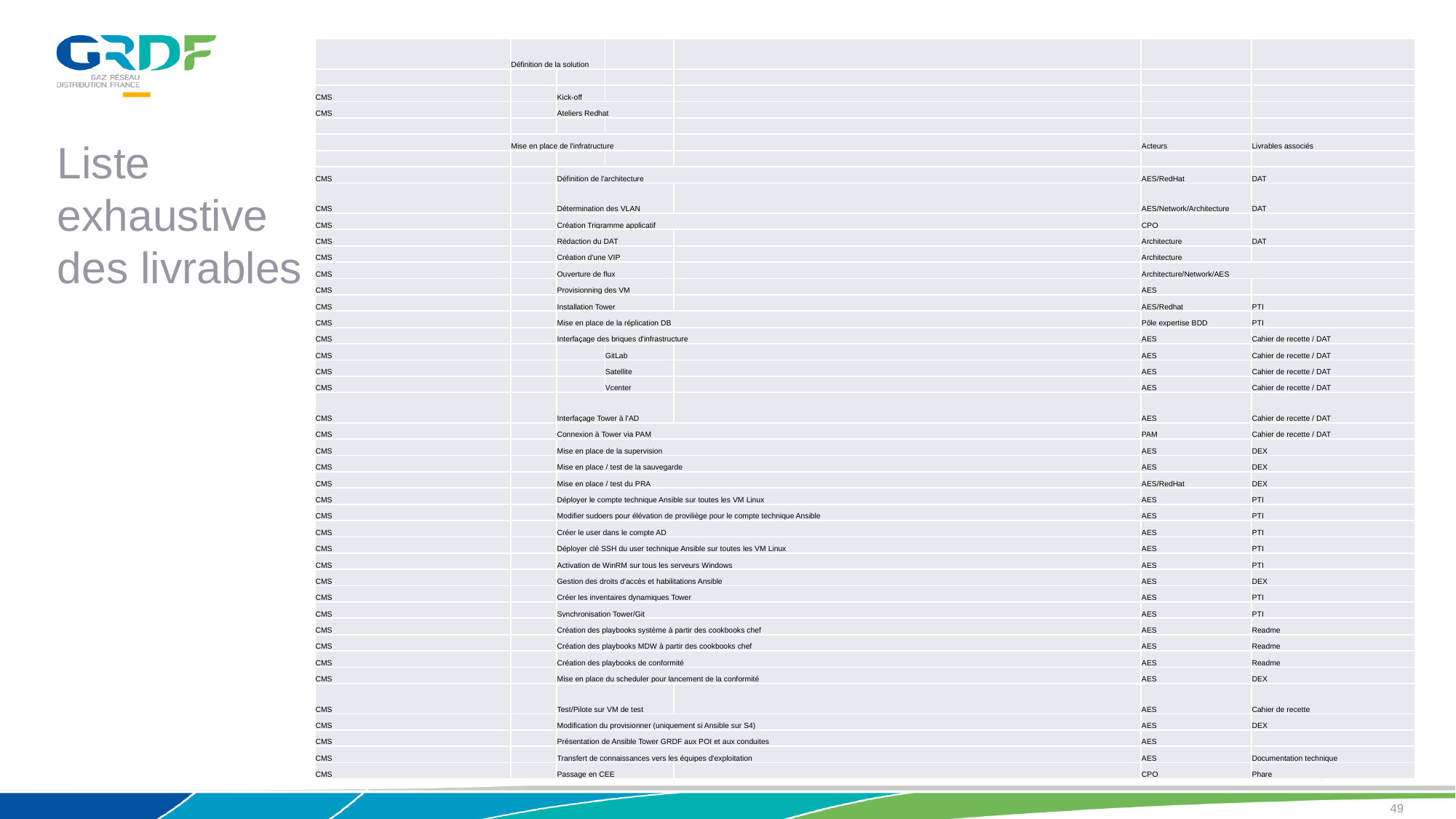

|  | Définition de la solution |  |  |  |  |  |
| --- | --- | --- | --- | --- | --- | --- |
|  |  |  |  |  |  |  |
| CMS |  | Kick-off |  |  |  |  |
| CMS |  | Ateliers Redhat |  |  |  |  |
|  |  |  |  |  |  |  |
|  | Mise en place de l'infratructure |  |  |  | Acteurs | Livrables associés |
|  |  |  |  |  |  |  |
| CMS |  | Définition de l'architecture |  |  | AES/RedHat | DAT |
| CMS |  | Détermination des VLAN |  |  | AES/Network/Architecture | DAT |
| CMS |  | Création Trigramme applicatif |  |  | CPO |  |
| CMS |  | Rédaction du DAT |  |  | Architecture | DAT |
| CMS |  | Création d'une VIP |  |  | Architecture |  |
| CMS |  | Ouverture de flux |  |  | Architecture/Network/AES |  |
| CMS |  | Provisionning des VM |  |  | AES |  |
| CMS |  | Installation Tower |  |  | AES/Redhat | PTI |
| CMS |  | Mise en place de la réplication DB |  |  | Pôle expertise BDD | PTI |
| CMS |  | Interfaçage des briques d'infrastructure |  |  | AES | Cahier de recette / DAT |
| CMS |  |  | GitLab |  | AES | Cahier de recette / DAT |
| CMS |  |  | Satellite |  | AES | Cahier de recette / DAT |
| CMS |  |  | Vcenter |  | AES | Cahier de recette / DAT |
| CMS |  | Interfaçage Tower à l'AD |  |  | AES | Cahier de recette / DAT |
| CMS |  | Connexion à Tower via PAM |  |  | PAM | Cahier de recette / DAT |
| CMS |  | Mise en place de la supervision |  |  | AES | DEX |
| CMS |  | Mise en place / test de la sauvegarde |  |  | AES | DEX |
| CMS |  | Mise en place / test du PRA |  |  | AES/RedHat | DEX |
| CMS |  | Déployer le compte technique Ansible sur toutes les VM Linux |  |  | AES | PTI |
| CMS |  | Modifier sudoers pour élévation de proviliège pour le compte technique Ansible |  |  | AES | PTI |
| CMS |  | Créer le user dans le compte AD |  |  | AES | PTI |
| CMS |  | Déployer clé SSH du user technique Ansible sur toutes les VM Linux |  |  | AES | PTI |
| CMS |  | Activation de WinRM sur tous les serveurs Windows |  |  | AES | PTI |
| CMS |  | Gestion des droits d'accès et habilitations Ansible |  |  | AES | DEX |
| CMS |  | Créer les inventaires dynamiques Tower |  |  | AES | PTI |
| CMS |  | Synchronisation Tower/Git |  |  | AES | PTI |
| CMS |  | Création des playbooks système à partir des cookbooks chef |  |  | AES | Readme |
| CMS |  | Création des playbooks MDW à partir des cookbooks chef |  |  | AES | Readme |
| CMS |  | Création des playbooks de conformité |  |  | AES | Readme |
| CMS |  | Mise en place du scheduler pour lancement de la conformité |  |  | AES | DEX |
| CMS |  | Test/Pilote sur VM de test |  |  | AES | Cahier de recette |
| CMS |  | Modification du provisionner (uniquement si Ansible sur S4) |  |  | AES | DEX |
| CMS |  | Présentation de Ansible Tower GRDF aux POI et aux conduites |  |  | AES |  |
| CMS |  | Transfert de connaissances vers les équipes d'exploitation |  |  | AES | Documentation technique |
| CMS |  | Passage en CEE |  |  | CPO | Phare |
Liste exhaustive des livrables
Titre de la présentation
49
01/02/2021